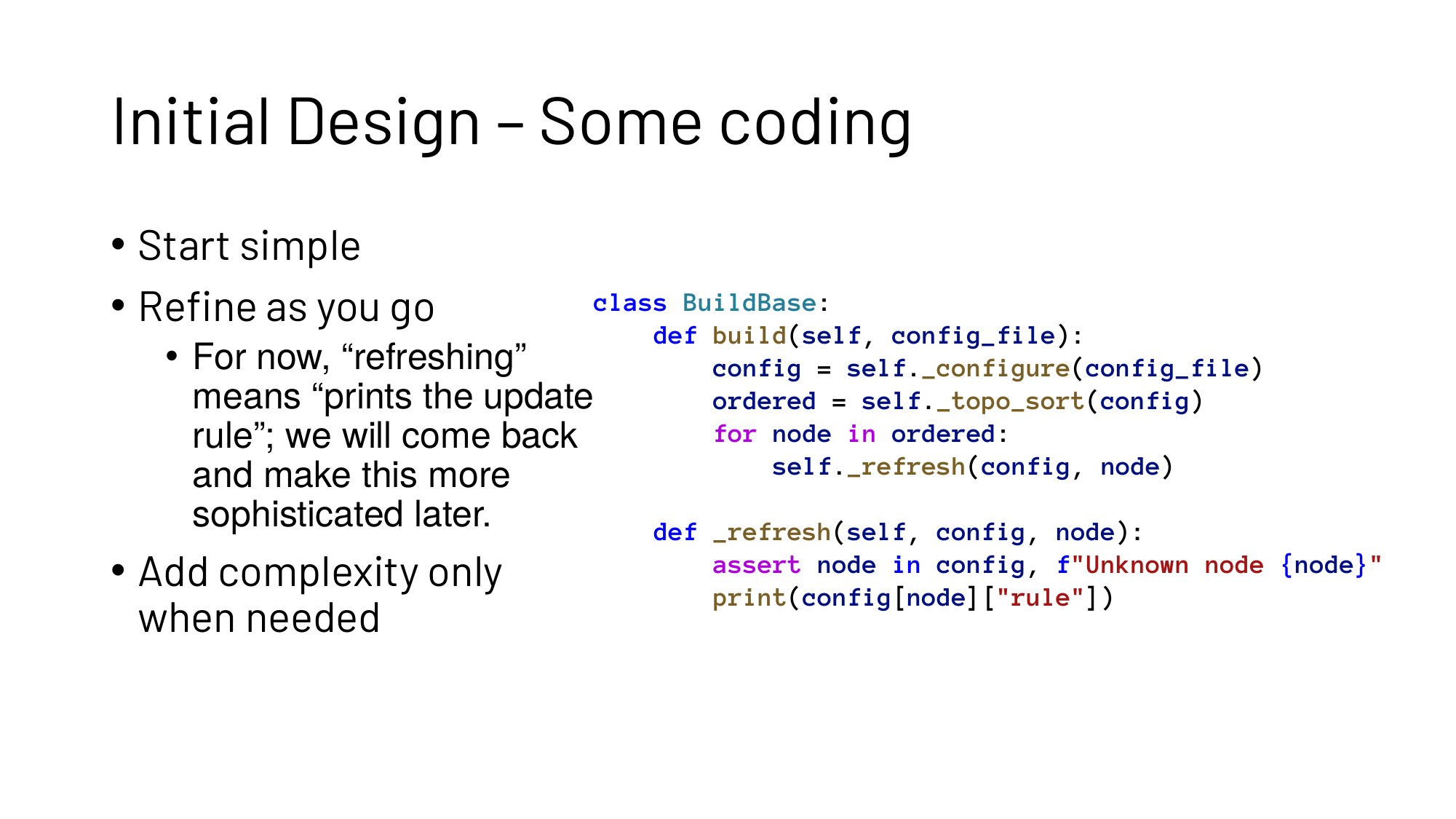

# Initial Design – Some coding
Start simple
Refine as you go
For now, “refreshing” means “prints the update rule”; we will come back and make this more sophisticated later.
Add complexity only when needed
class BuildBase:
    def build(self, config_file):
        config = self._configure(config_file)
        ordered = self._topo_sort(config)
        for node in ordered:
            self._refresh(config, node)
    def _refresh(self, config, node):
        assert node in config, f"Unknown node {node}"
        print(config[node]["rule"])